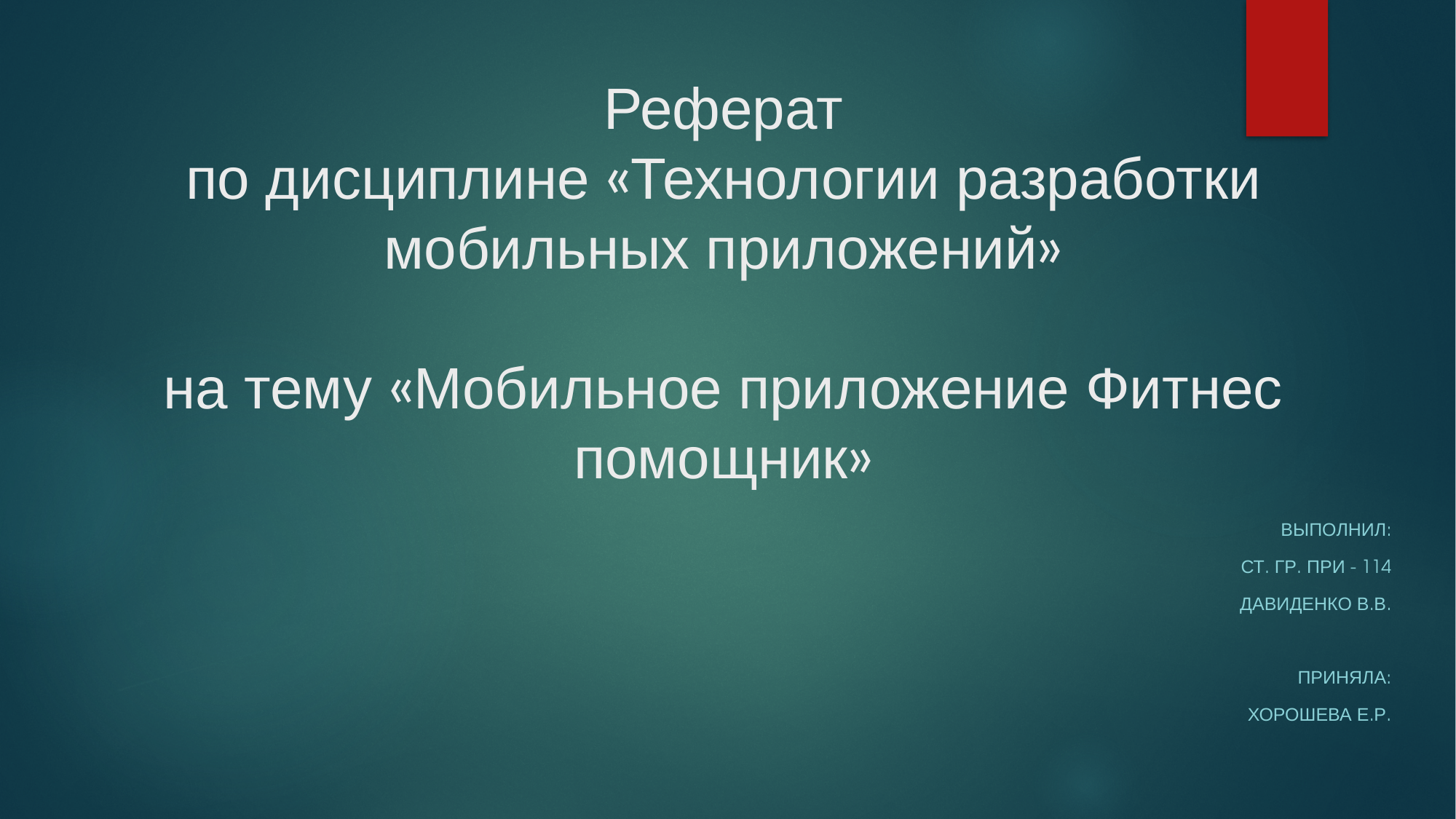

# Реферат по дисциплине «Технологии разработки мобильных приложений»   на тему «Мобильное приложение Фитнес помощник»
Выполнил:
ст. гр. ПРИ - 114
Давиденко В.В.

Приняла:
Хорошева Е.Р.